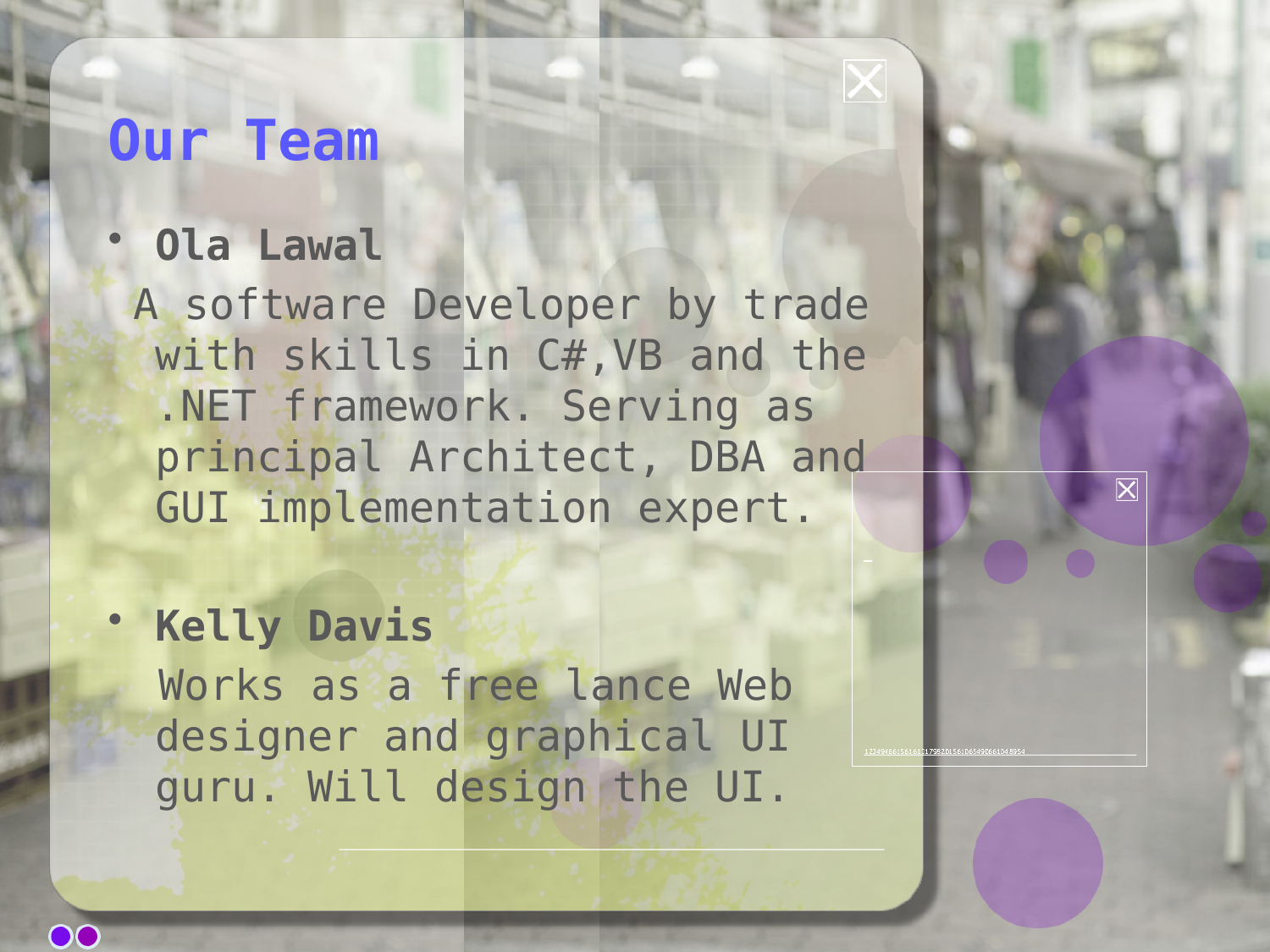

# Our Team
Ola Lawal
 A software Developer by trade with skills in C#,VB and the .NET framework. Serving as principal Architect, DBA and GUI implementation expert.

Kelly Davis
  Works as a free lance Web designer and graphical UI guru. Will design the UI.